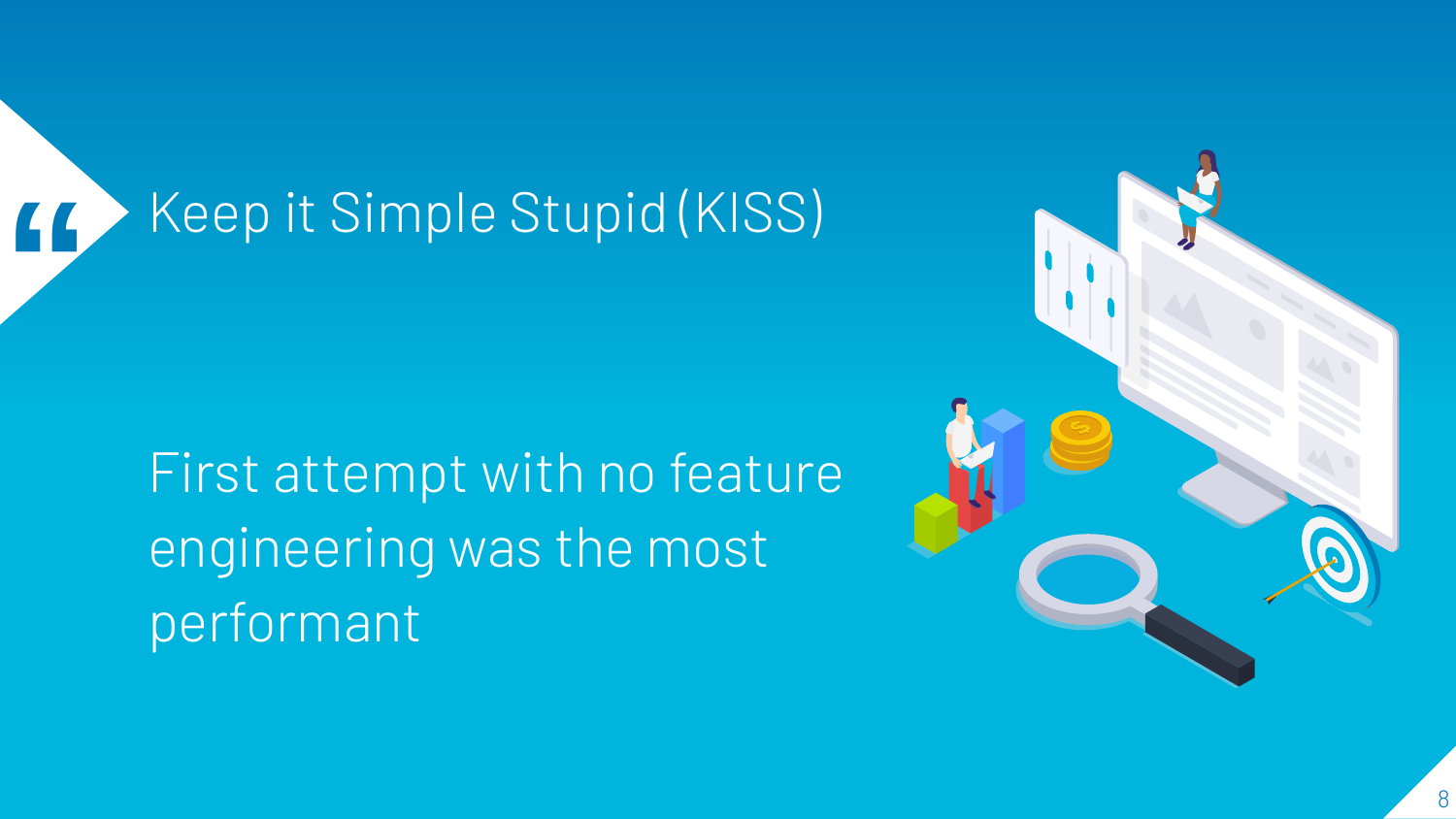

Keep it Simple Stupid (KISS)

First attempt with no feature engineering was the most performant

8